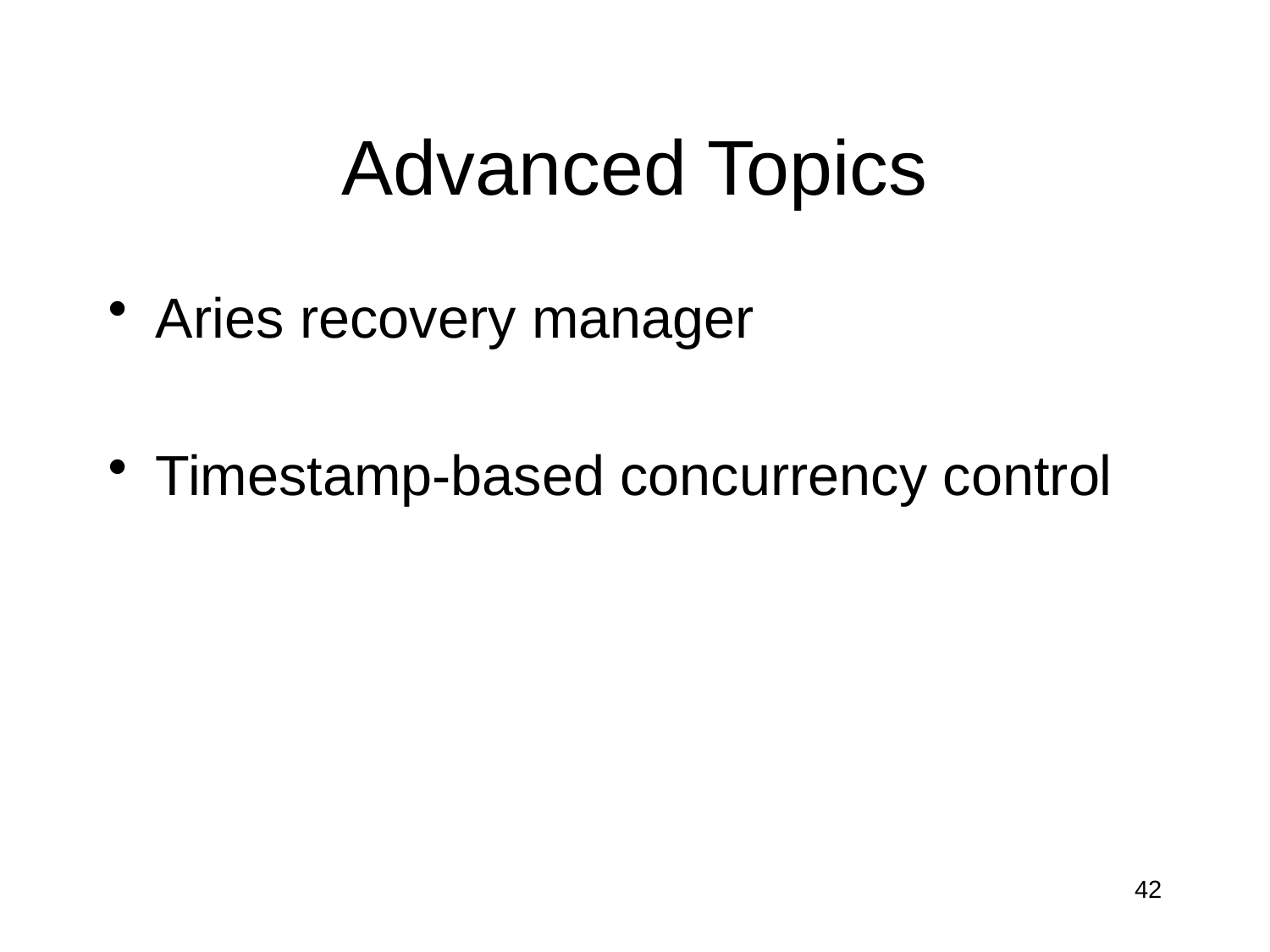

# Advanced Topics
Aries recovery manager

Timestamp-based concurrency control

42